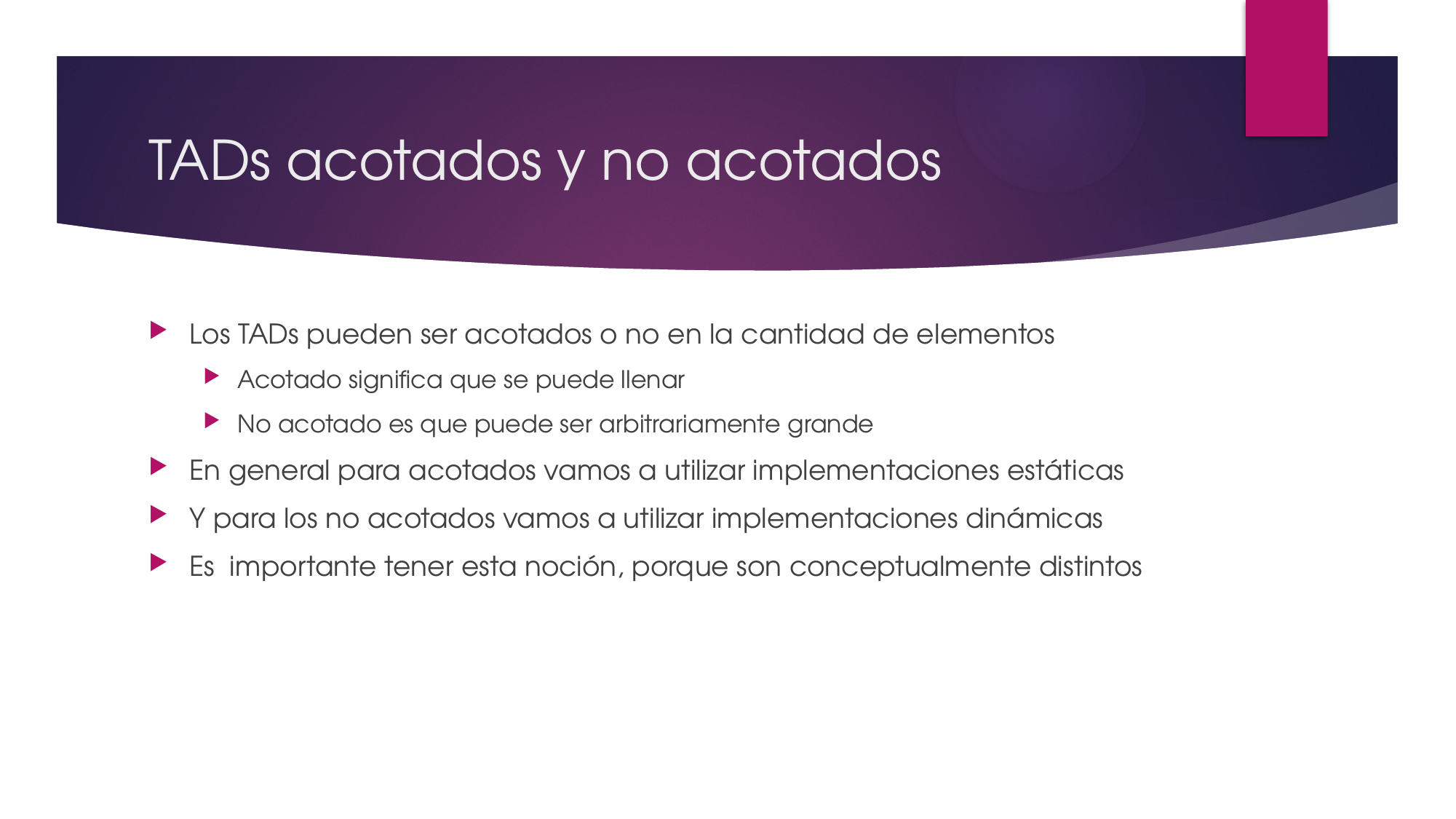

# TADs acotados y no acotados
Los TADs pueden ser acotados o no en la cantidad de elementos
Acotado significa que se puede llenar
No acotado es que puede ser arbitrariamente grande
En general para acotados vamos a utilizar implementaciones estáticas
Y para los no acotados vamos a utilizar implementaciones dinámicas
Es  importante tener esta noción, porque son conceptualmente distintos